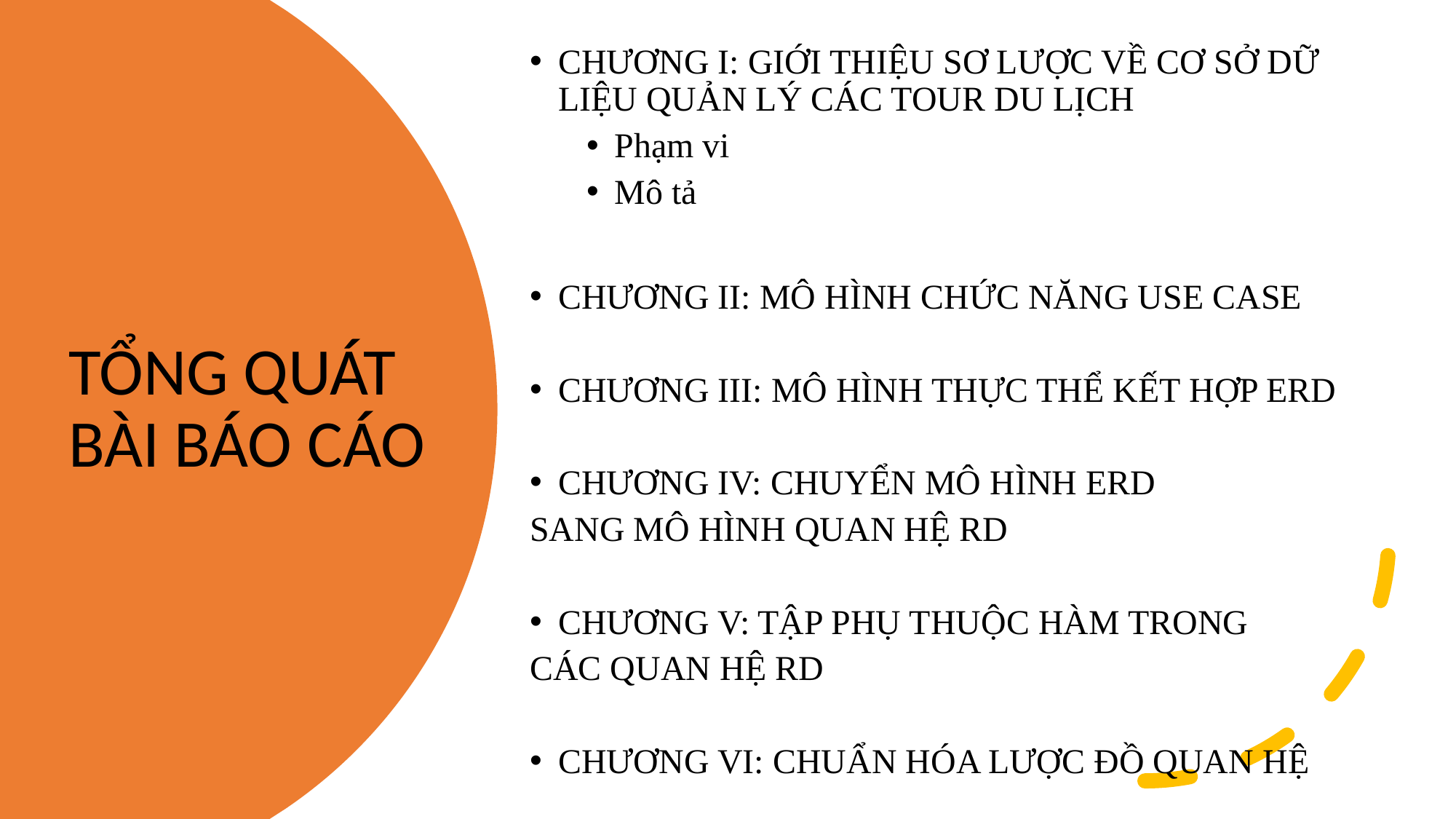

CHƯƠNG I: GIỚI THIỆU SƠ LƯỢC VỀ CƠ SỞ DỮ LIỆU QUẢN LÝ CÁC TOUR DU LỊCH
Phạm vi
Mô tả

CHƯƠNG II: MÔ HÌNH CHỨC NĂNG USE CASE

CHƯƠNG III: MÔ HÌNH THỰC THỂ KẾT HỢP ERD

CHƯƠNG IV: CHUYỂN MÔ HÌNH ERD
SANG MÔ HÌNH QUAN HỆ RD

CHƯƠNG V: TẬP PHỤ THUỘC HÀM TRONG
CÁC QUAN HỆ RD

CHƯƠNG VI: CHUẨN HÓA LƯỢC ĐỒ QUAN HỆ

# TỔNG QUÁT BÀI BÁO CÁO